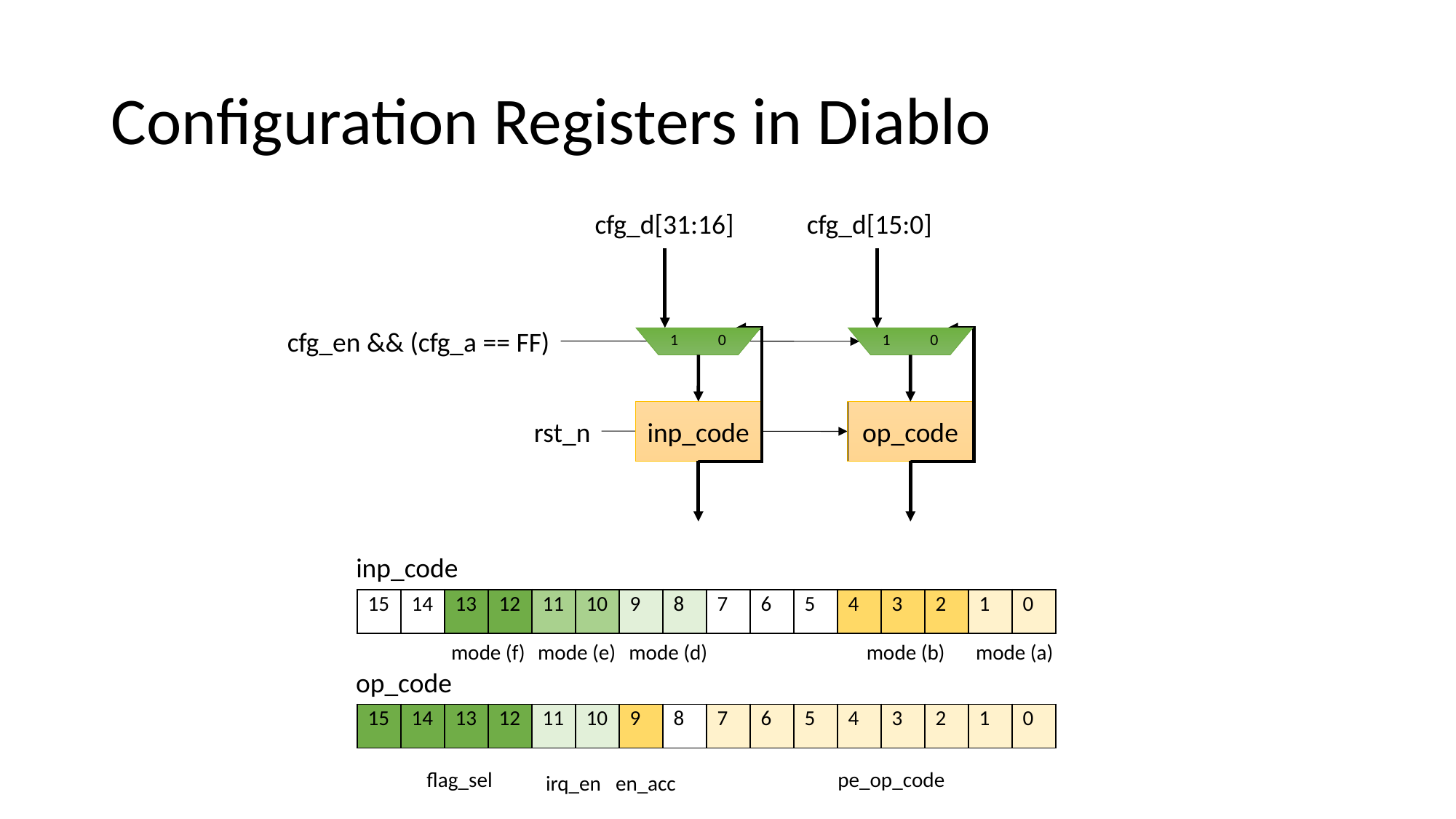

# Configuration Registers in Diablo
cfg_d[31:16]
cfg_d[15:0]
cfg_en && (cfg_a == FF)
1           0
1           0

inp_code
op_code
rst_n
inp_code
| 15 | 14 | 13 | 12 | 11 | 10 | 9 | 8 | 7 | 6 | 5 | 4 | 3 | 2 | 1 | 0 |
| --- | --- | --- | --- | --- | --- | --- | --- | --- | --- | --- | --- | --- | --- | --- | --- |
mode (f)
mode (e)
mode (d)
mode (b)
mode (a)
op_code
| 15 | 14 | 13 | 12 | 11 | 10 | 9 | 8 | 7 | 6 | 5 | 4 | 3 | 2 | 1 | 0 |
| --- | --- | --- | --- | --- | --- | --- | --- | --- | --- | --- | --- | --- | --- | --- | --- |
flag_sel
pe_op_code
en_acc
irq_en